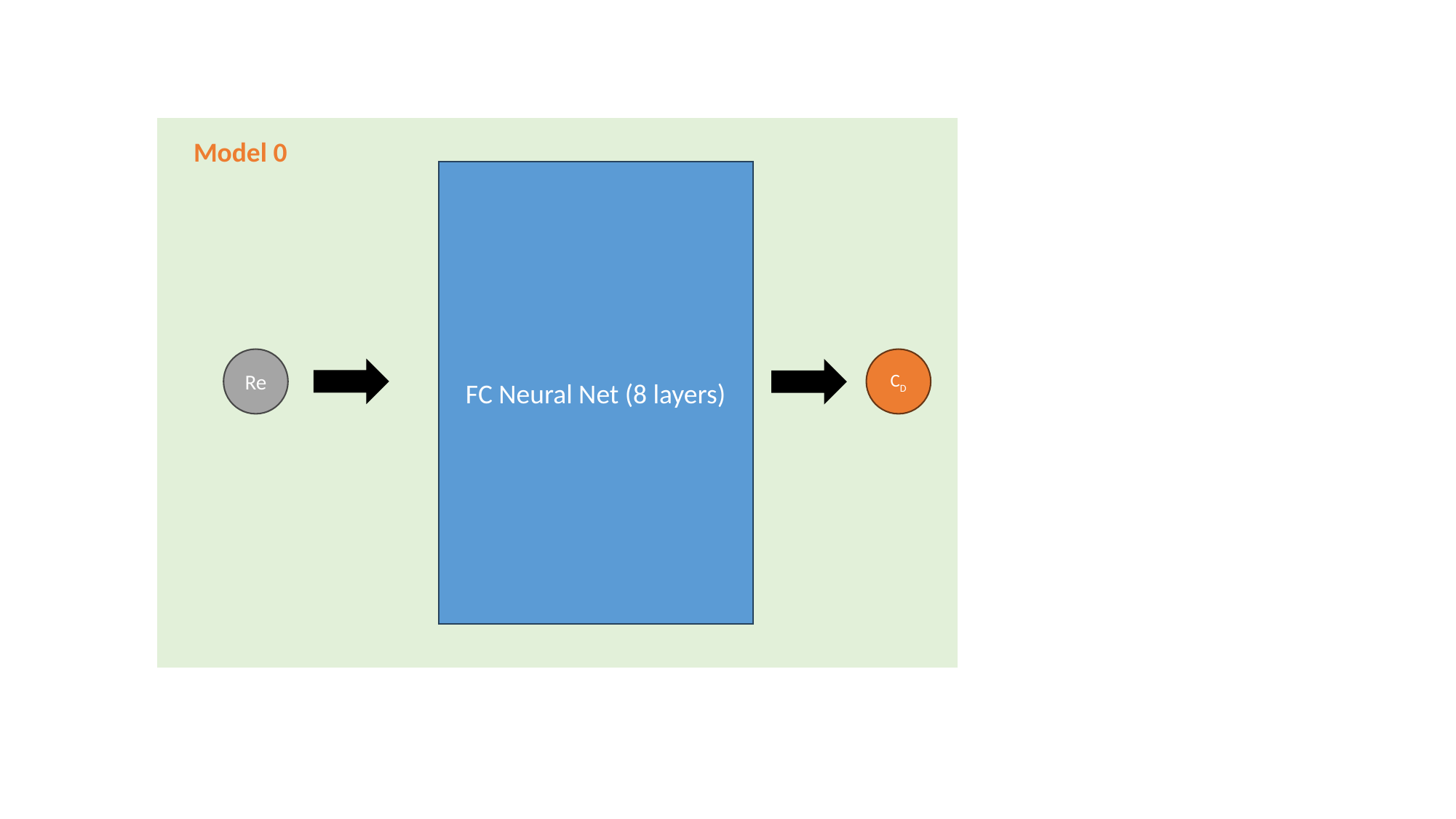

FC Neural Net (8 layers)
Re
CD

Model 0